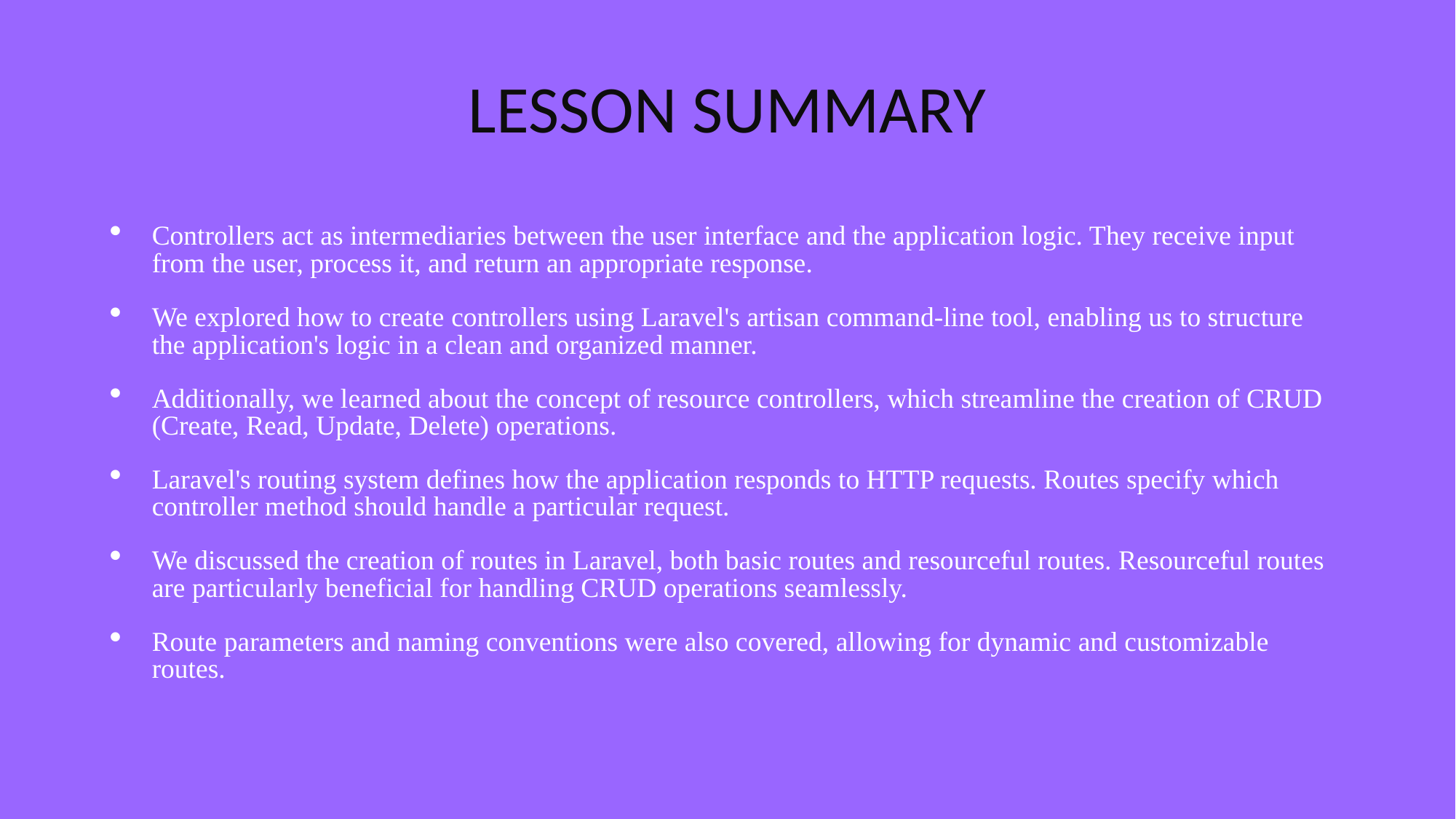

# LESSON SUMMARY
Controllers act as intermediaries between the user interface and the application logic. They receive input from the user, process it, and return an appropriate response.
We explored how to create controllers using Laravel's artisan command-line tool, enabling us to structure the application's logic in a clean and organized manner.
Additionally, we learned about the concept of resource controllers, which streamline the creation of CRUD (Create, Read, Update, Delete) operations.
Laravel's routing system defines how the application responds to HTTP requests. Routes specify which controller method should handle a particular request.
We discussed the creation of routes in Laravel, both basic routes and resourceful routes. Resourceful routes are particularly beneficial for handling CRUD operations seamlessly.
Route parameters and naming conventions were also covered, allowing for dynamic and customizable routes.